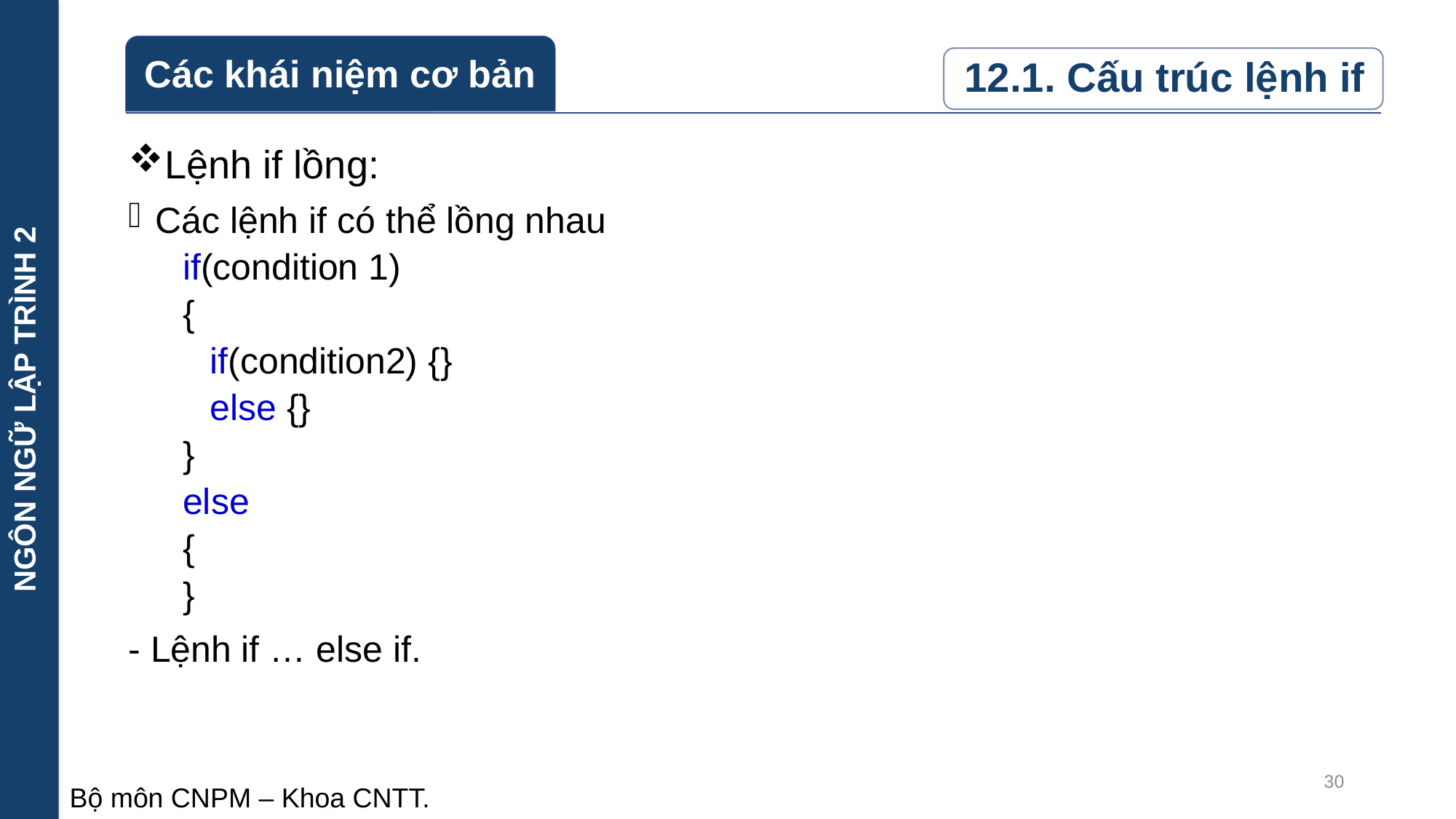

NGÔN NGỮ LẬP TRÌNH 2
Các khái niệm cơ bản
12.1. Cấu trúc lệnh if
Lệnh if lồng:
Các lệnh if có thể lồng nhau
if(condition 1)
{
	if(condition2) {}
	else {}
}
else
{
}
- Lệnh if … else if.

30
Bộ môn CNPM – Khoa CNTT.